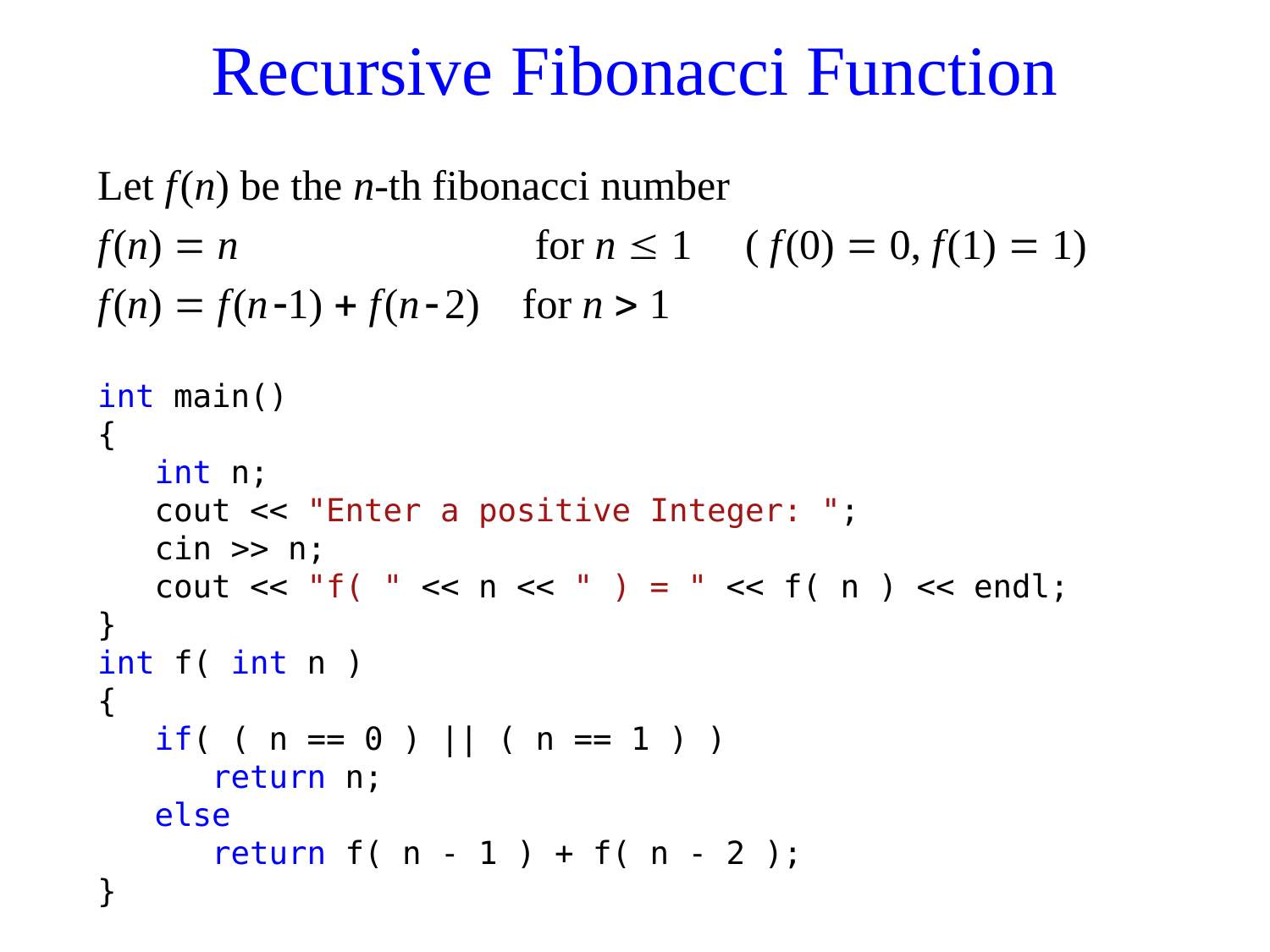

# Recursive Fibonacci Function
Let f(n) be the n-th fibonacci number
f(n) = n                            for n ≤ 1     ( f(0) = 0, f(1) = 1)
f(n) = f(n−1) + f(n−2)    for n > 1

int main()
{
   int n;
   cout << "Enter a positive Integer: ";
   cin >> n;
   cout << "f( " << n << " ) = " << f( n ) << endl;
}
int f( int n )
{
   if( ( n == 0 ) || ( n == 1 ) )
      return n;
   else
      return f( n - 1 ) + f( n - 2 );
}